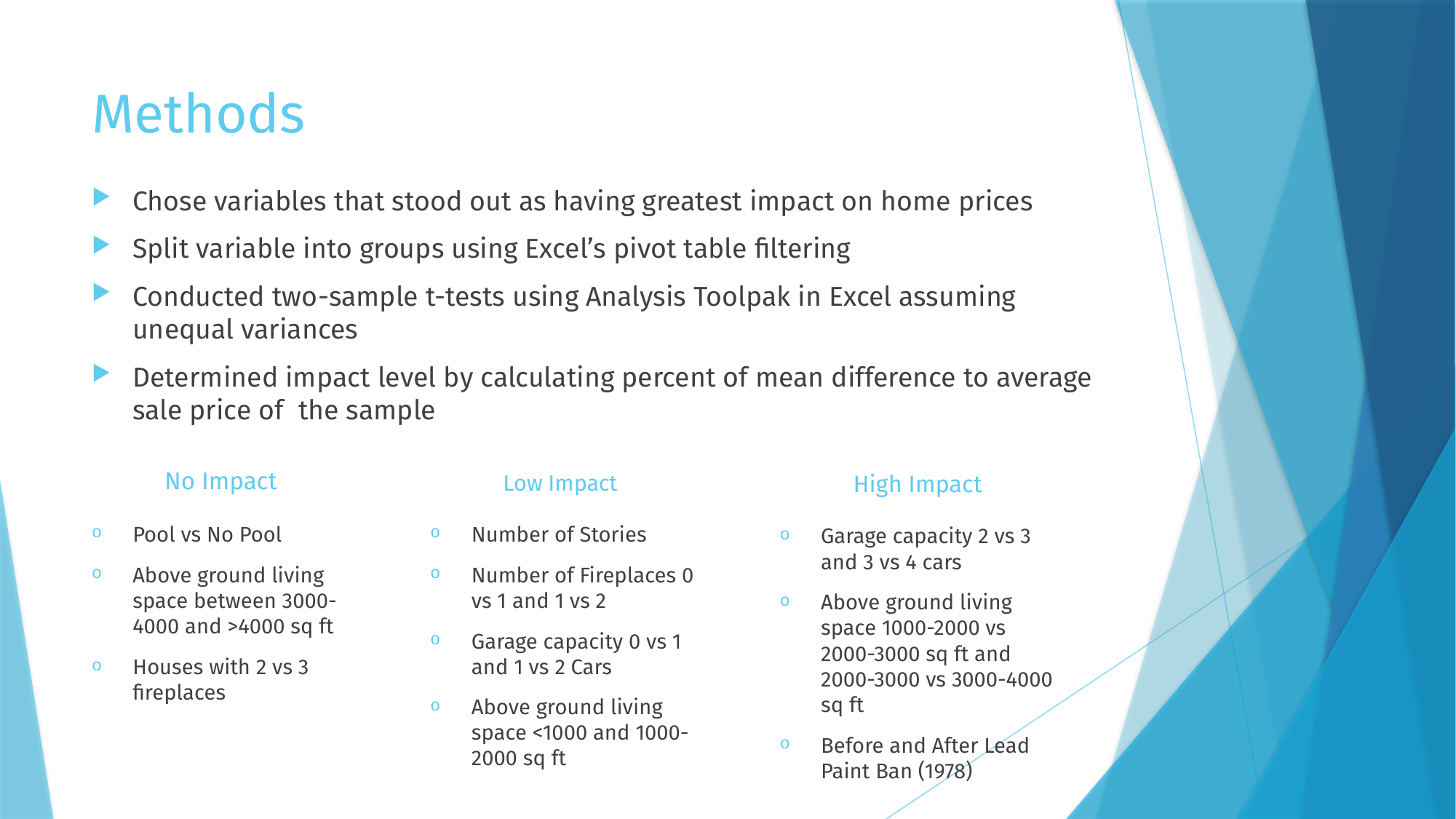

# Methods
Chose variables that stood out as having greatest impact on home prices
Split variable into groups using Excel’s pivot table filtering
Conducted two-sample t-tests using Analysis Toolpak in Excel assuming unequal variances
Determined impact level by calculating percent of mean difference to average sale price of  the sample

No Impact
Low Impact
High Impact
Number of Stories
Number of Fireplaces 0 vs 1 and 1 vs 2
Garage capacity 0 vs 1 and 1 vs 2 Cars
Above ground living space <1000 and 1000-2000 sq ft
Pool vs No Pool
Above ground living space between 3000-4000 and >4000 sq ft
Houses with 2 vs 3 fireplaces
Garage capacity 2 vs 3 and 3 vs 4 cars
Above ground living space 1000-2000 vs 2000-3000 sq ft and 2000-3000 vs 3000-4000 sq ft
Before and After Lead Paint Ban (1978)